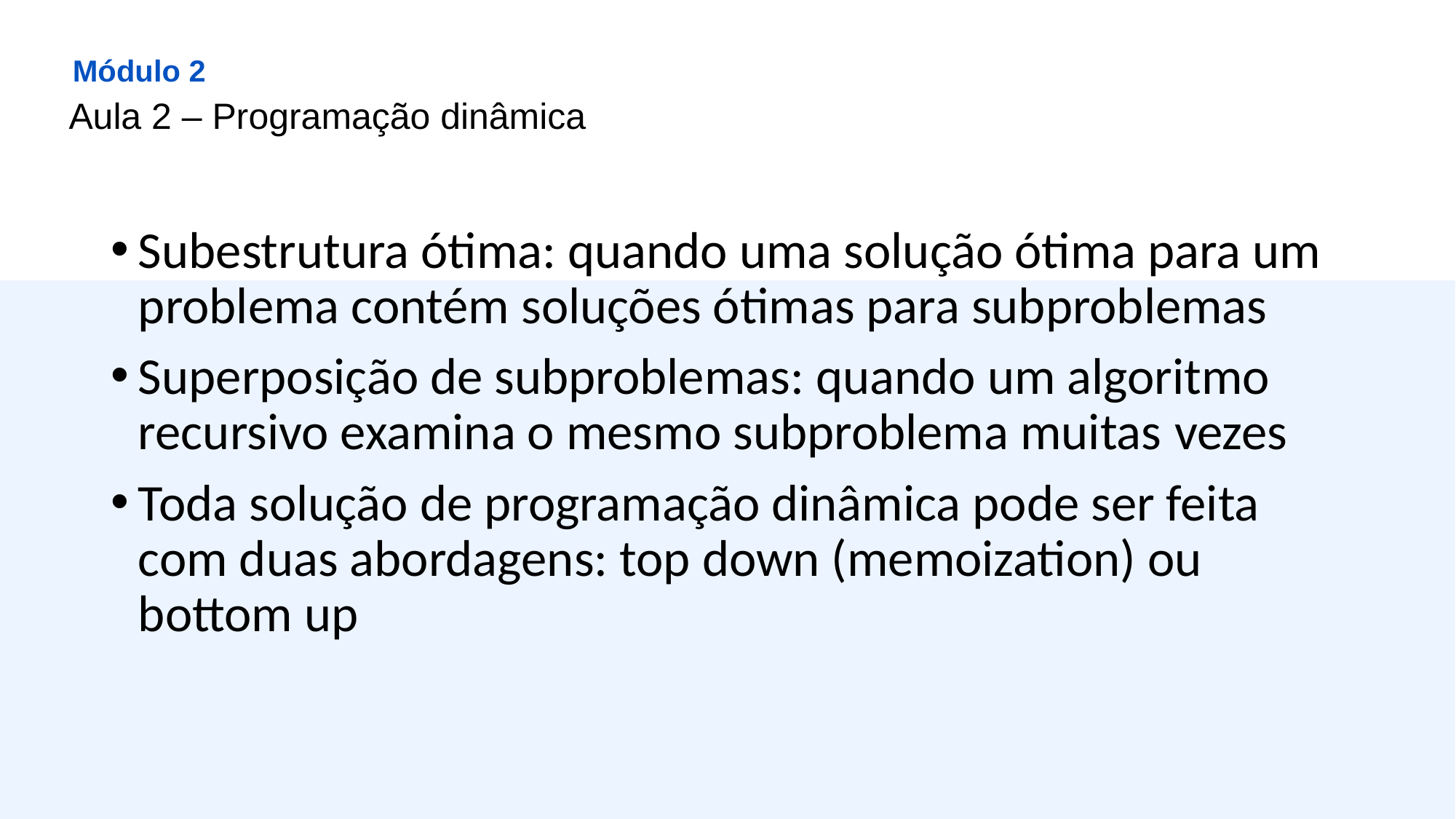

Módulo 2
Aula 2 – Programação dinâmica
Subestrutura ótima: quando uma solução ótima para um problema contém soluções ótimas para subproblemas
Superposição de subproblemas: quando um algoritmo recursivo examina o mesmo subproblema muitas vezes
Toda solução de programação dinâmica pode ser feita com duas abordagens: top down (memoization) ou bottom up